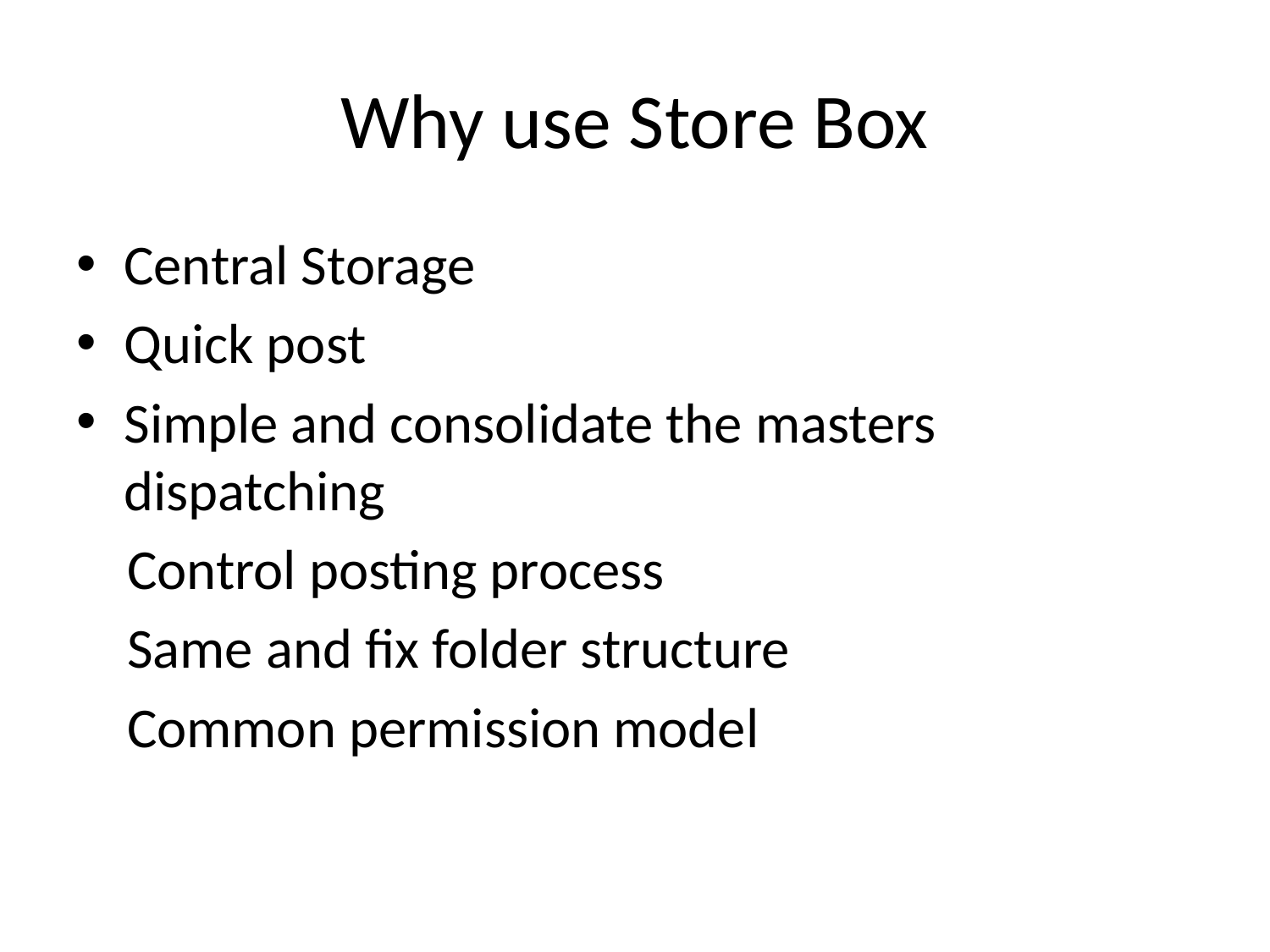

# Why use Store Box
Central Storage
Quick post
Simple and consolidate the masters dispatching
    Control posting process
    Same and fix folder structure
    Common permission model